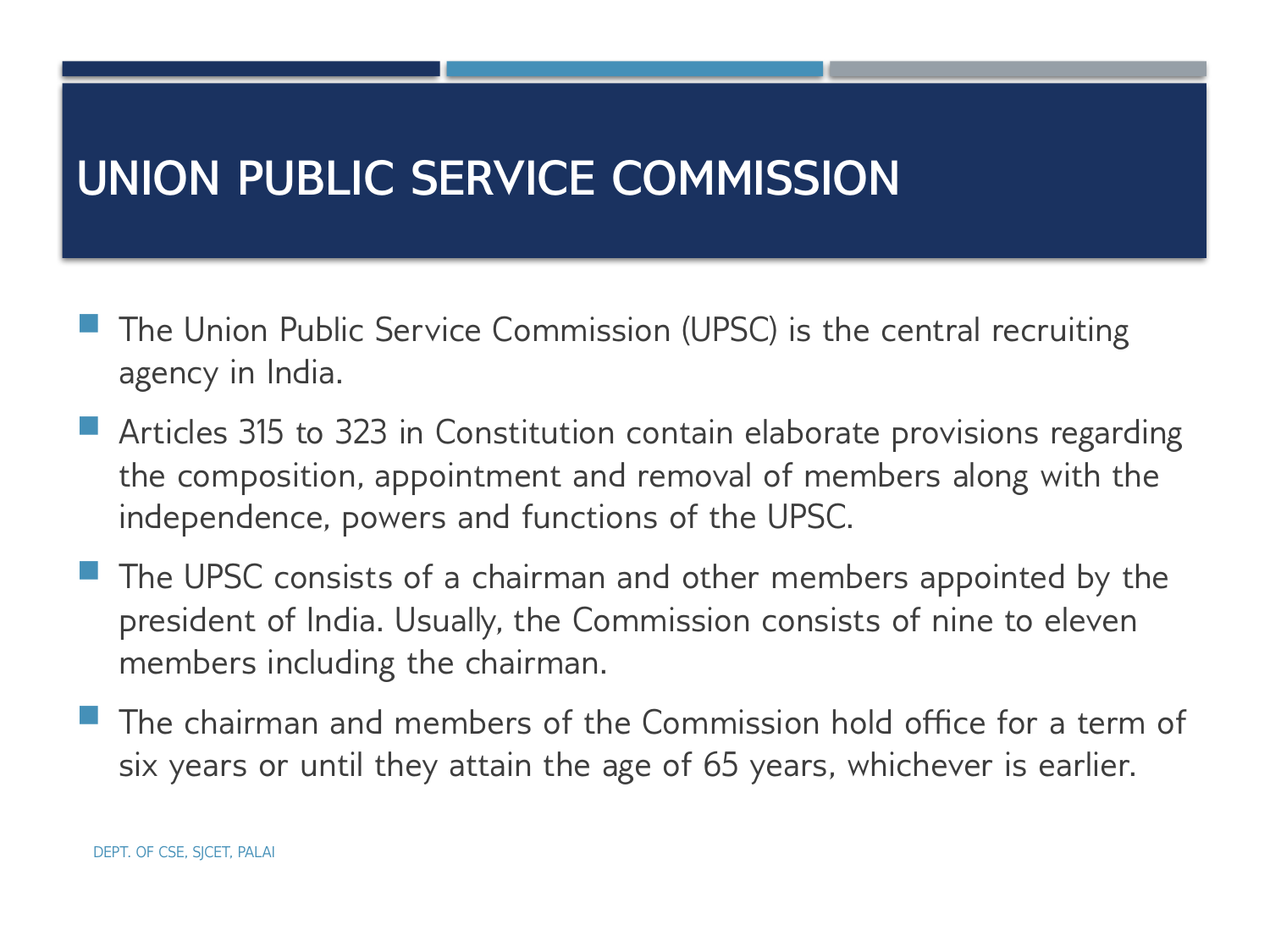

# Union Public Service Commission
The Union Public Service Commission (UPSC) is the central recruiting agency in India.
Articles 315 to 323 in Constitution contain elaborate provisions regarding the composition, appointment and removal of members along with the independence, powers and functions of the UPSC.
The UPSC consists of a chairman and other members appointed by the president of India. Usually, the Commission consists of nine to eleven members including the chairman.
The chairman and members of the Commission hold office for a term of six years or until they attain the age of 65 years, whichever is earlier.
Dept. of CSE, SJCET, Palai